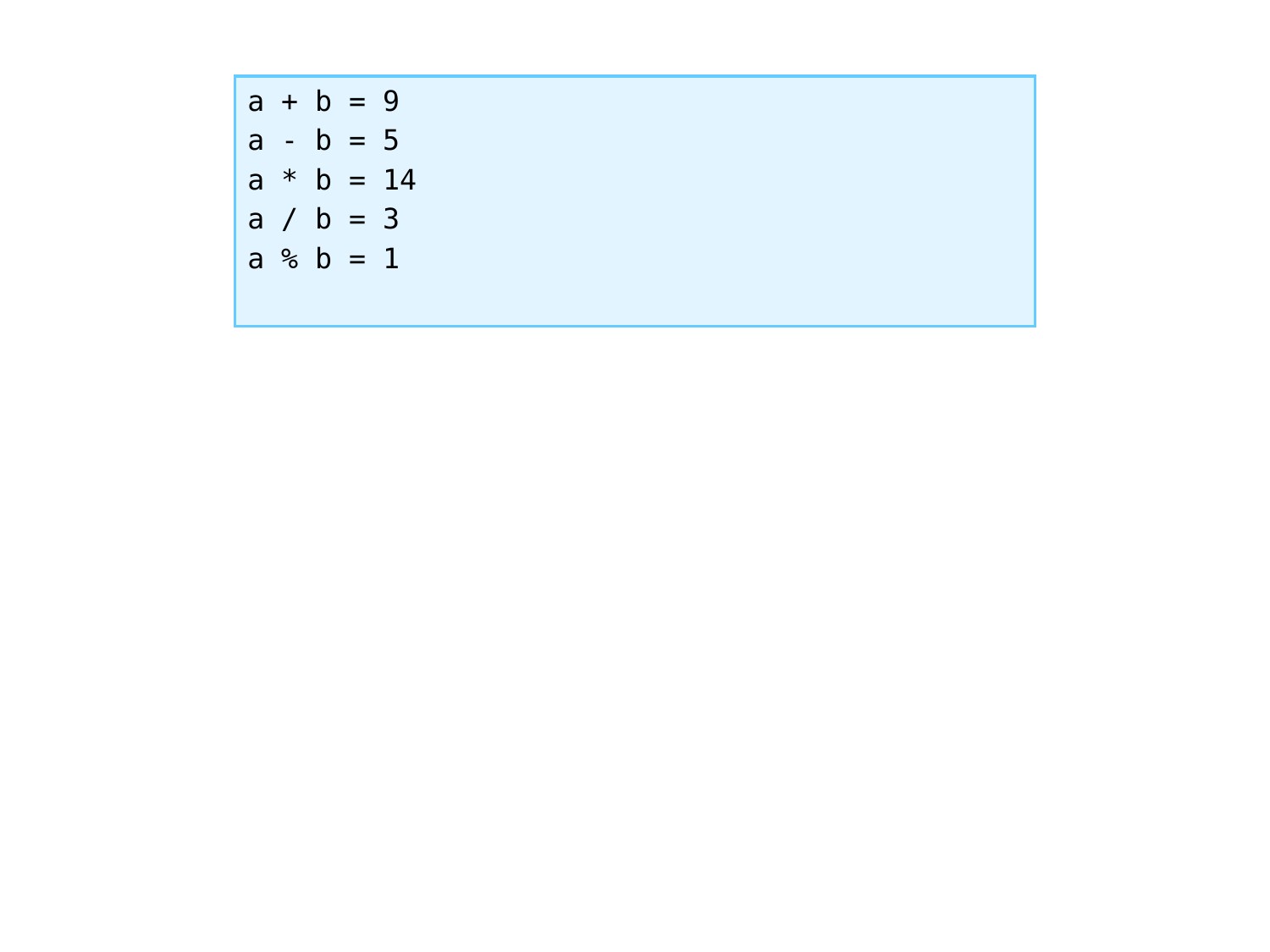

a + b = 9
a - b = 5
a * b = 14
a / b = 3
a % b = 1